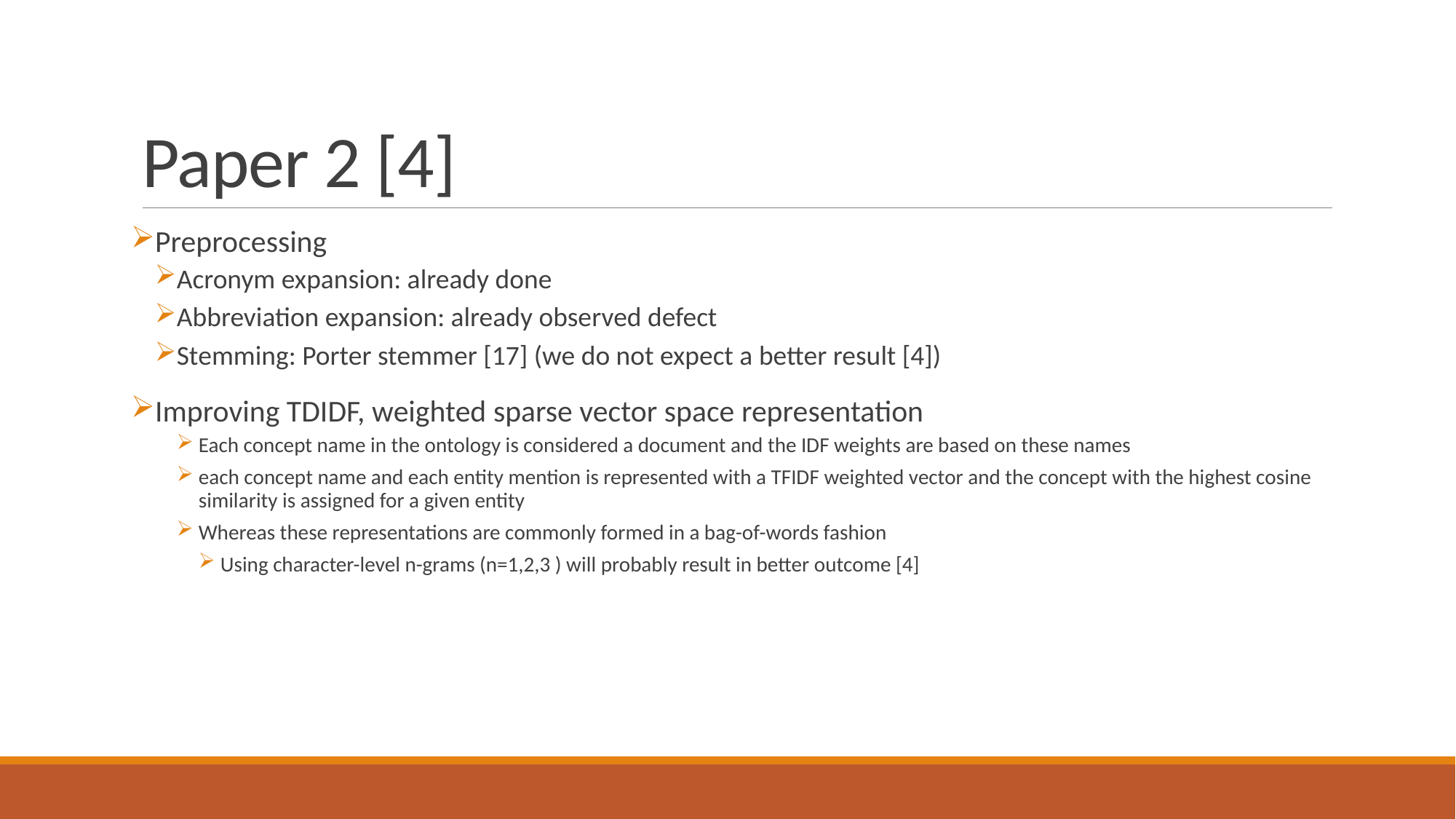

# Paper 2 [4]
Preprocessing
Acronym expansion: already done
Abbreviation expansion: already observed defect
Stemming: Porter stemmer [17] (we do not expect a better result [4])
Improving TDIDF, weighted sparse vector space representation
Each concept name in the ontology is considered a document and the IDF weights are based on these names
each concept name and each entity mention is represented with a TFIDF weighted vector and the concept with the highest cosine similarity is assigned for a given entity
Whereas these representations are commonly formed in a bag-of-words fashion
Using character-level n-grams (n=1,2,3 ) will probably result in better outcome [4]